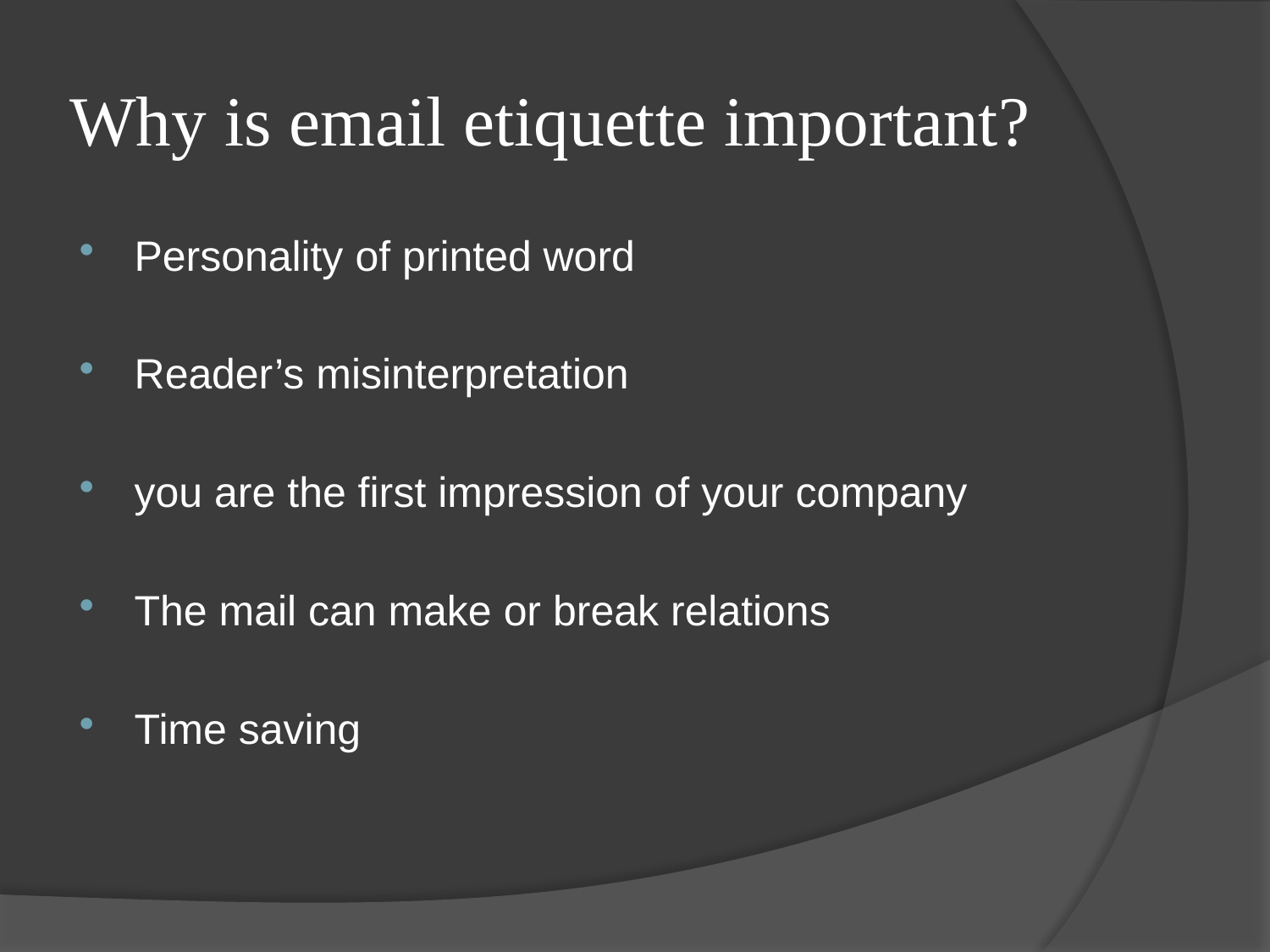

# Why is email etiquette important?
Personality of printed word

Reader’s misinterpretation

you are the first impression of your company

The mail can make or break relations

Time saving